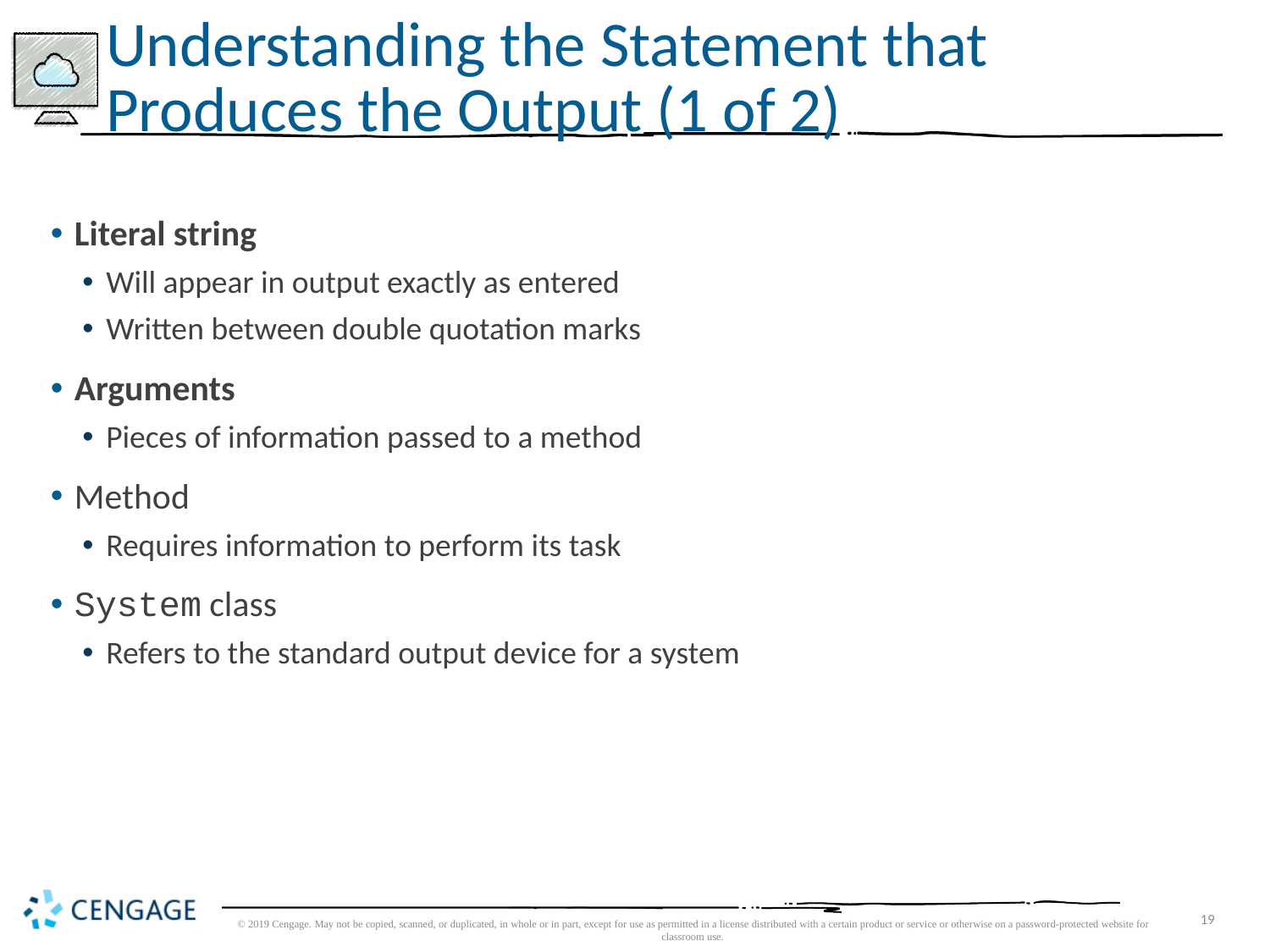

# Understanding the Statement that Produces the Output (1 of 2)
Literal string
Will appear in output exactly as entered
Written between double quotation marks
Arguments
Pieces of information passed to a method
Method
Requires information to perform its task
System class
Refers to the standard output device for a system
© 2019 Cengage. May not be copied, scanned, or duplicated, in whole or in part, except for use as permitted in a license distributed with a certain product or service or otherwise on a password-protected website for classroom use.